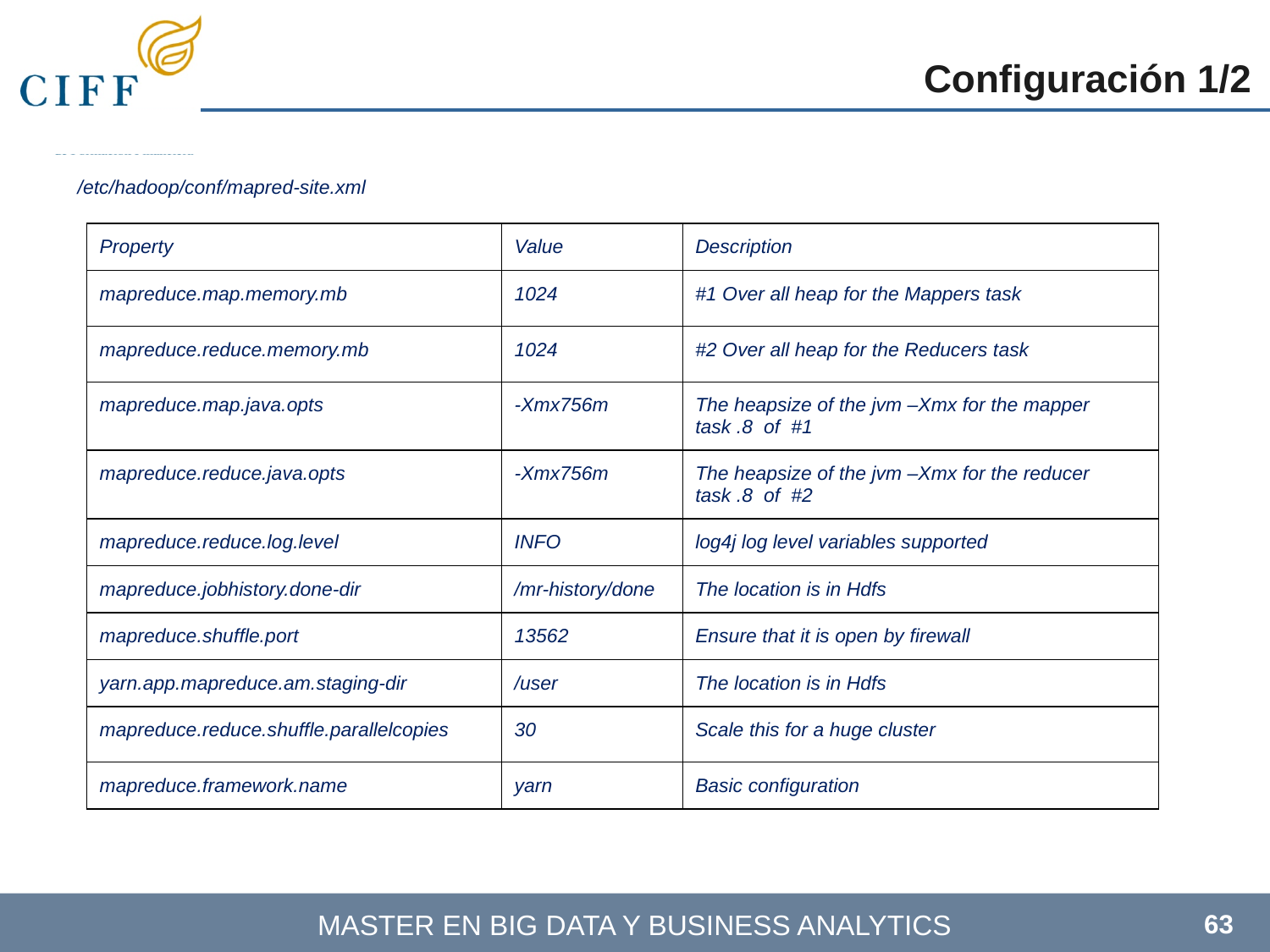

Configuración 1/2
/etc/hadoop/conf/mapred-site.xml

| Property | Value | Description |
| --- | --- | --- |
| mapreduce.map.memory.mb | 1024 | #1 Over all heap for the Mappers task |
| mapreduce.reduce.memory.mb | 1024 | #2 Over all heap for the Reducers task |
| mapreduce.map.java.opts | -Xmx756m | The heapsize of the jvm –Xmx for the mapper task .8 of #1 |
| mapreduce.reduce.java.opts | -Xmx756m | The heapsize of the jvm –Xmx for the reducer task .8 of #2 |
| mapreduce.reduce.log.level | INFO | log4j log level variables supported |
| mapreduce.jobhistory.done-dir | /mr-history/done | The location is in Hdfs |
| mapreduce.shuffle.port | 13562 | Ensure that it is open by firewall |
| yarn.app.mapreduce.am.staging-dir | /user | The location is in Hdfs |
| mapreduce.reduce.shuffle.parallelcopies | 30 | Scale this for a huge cluster |
| mapreduce.framework.name | yarn | Basic configuration |
63